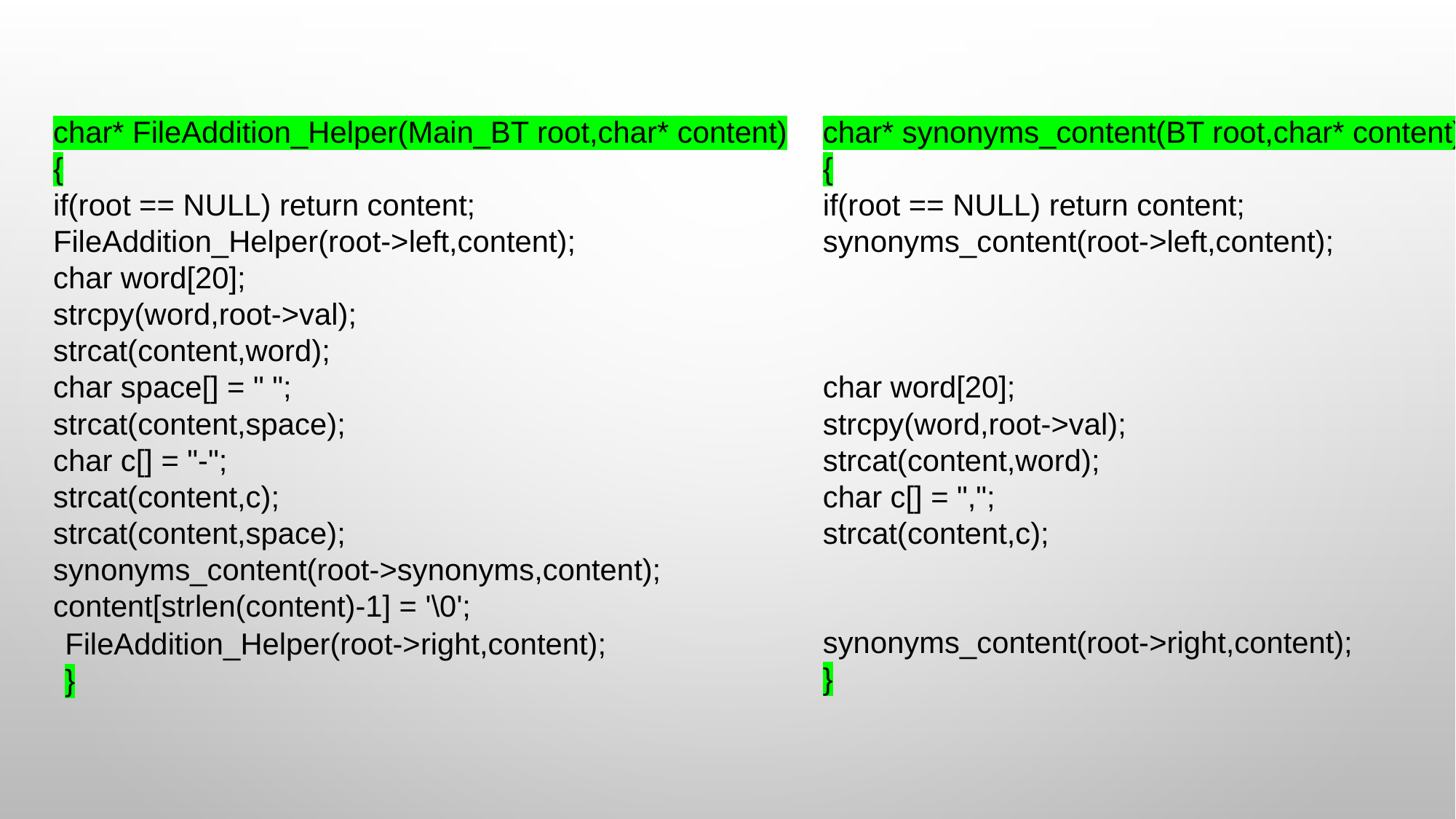

char* FileAddition_Helper(Main_BT root,char* content)
{
if(root == NULL) return content;
FileAddition_Helper(root->left,content);
char word[20];
strcpy(word,root->val);
strcat(content,word);
char space[] = " ";
strcat(content,space);
char c[] = "-";
strcat(content,c);
strcat(content,space);
synonyms_content(root->synonyms,content);
content[strlen(content)-1] = '\0';

char* synonyms_content(BT root,char* content)
{
if(root == NULL) return content;
synonyms_content(root->left,content);

char word[20];
strcpy(word,root->val);
strcat(content,word);
char c[] = ",";
strcat(content,c);

synonyms_content(root->right,content);
}

FileAddition_Helper(root->right,content);
}